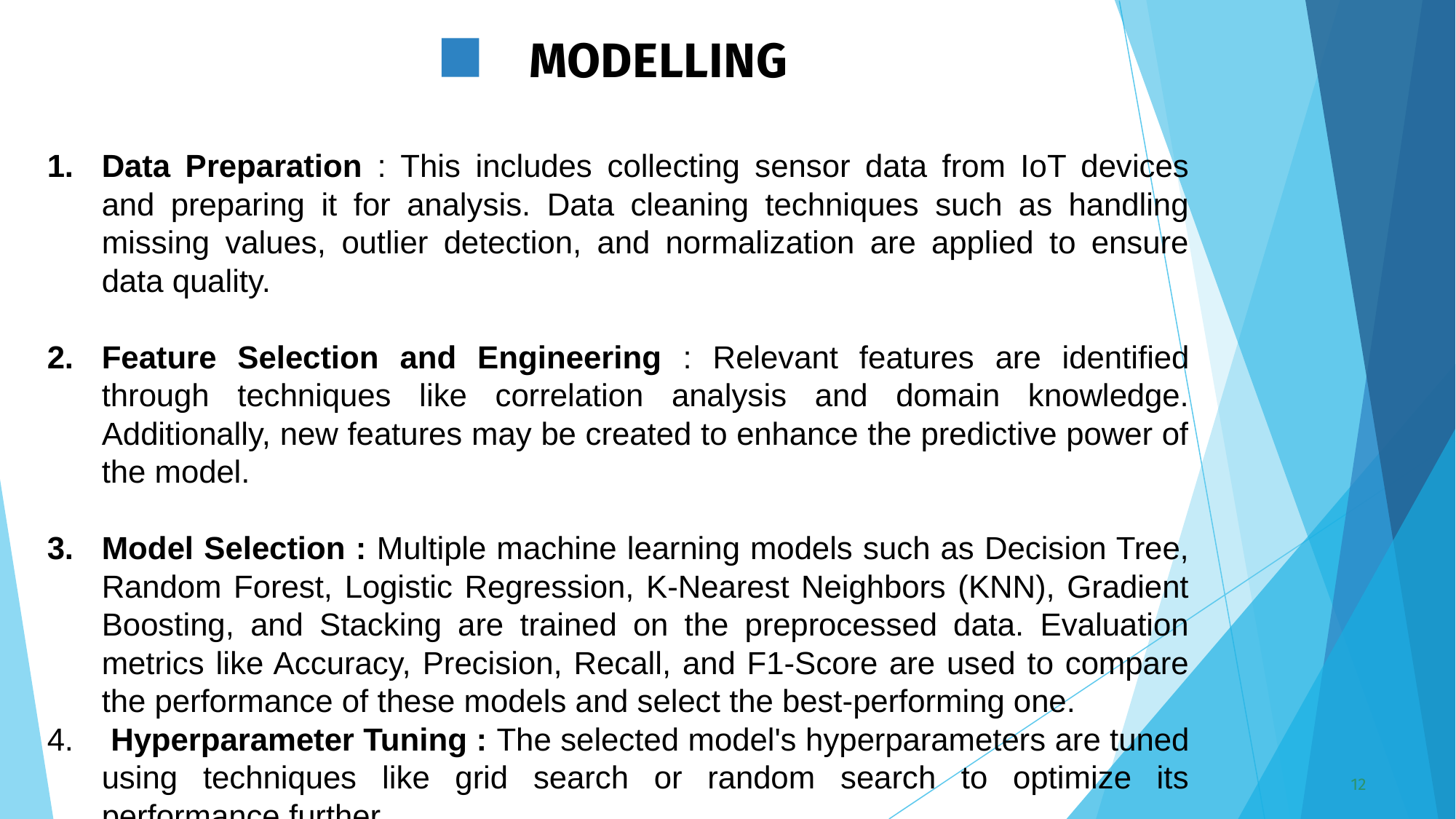

MODELLING

Data Preparation : This includes collecting sensor data from IoT devices and preparing it for analysis. Data cleaning techniques such as handling missing values, outlier detection, and normalization are applied to ensure data quality.

Feature Selection and Engineering : Relevant features are identified through techniques like correlation analysis and domain knowledge. Additionally, new features may be created to enhance the predictive power of the model.

Model Selection : Multiple machine learning models such as Decision Tree, Random Forest, Logistic Regression, K-Nearest Neighbors (KNN), Gradient Boosting, and Stacking are trained on the preprocessed data. Evaluation metrics like Accuracy, Precision, Recall, and F1-Score are used to compare the performance of these models and select the best-performing one.
 Hyperparameter Tuning : The selected model's hyperparameters are tuned using techniques like grid search or random search to optimize its performance further.

12